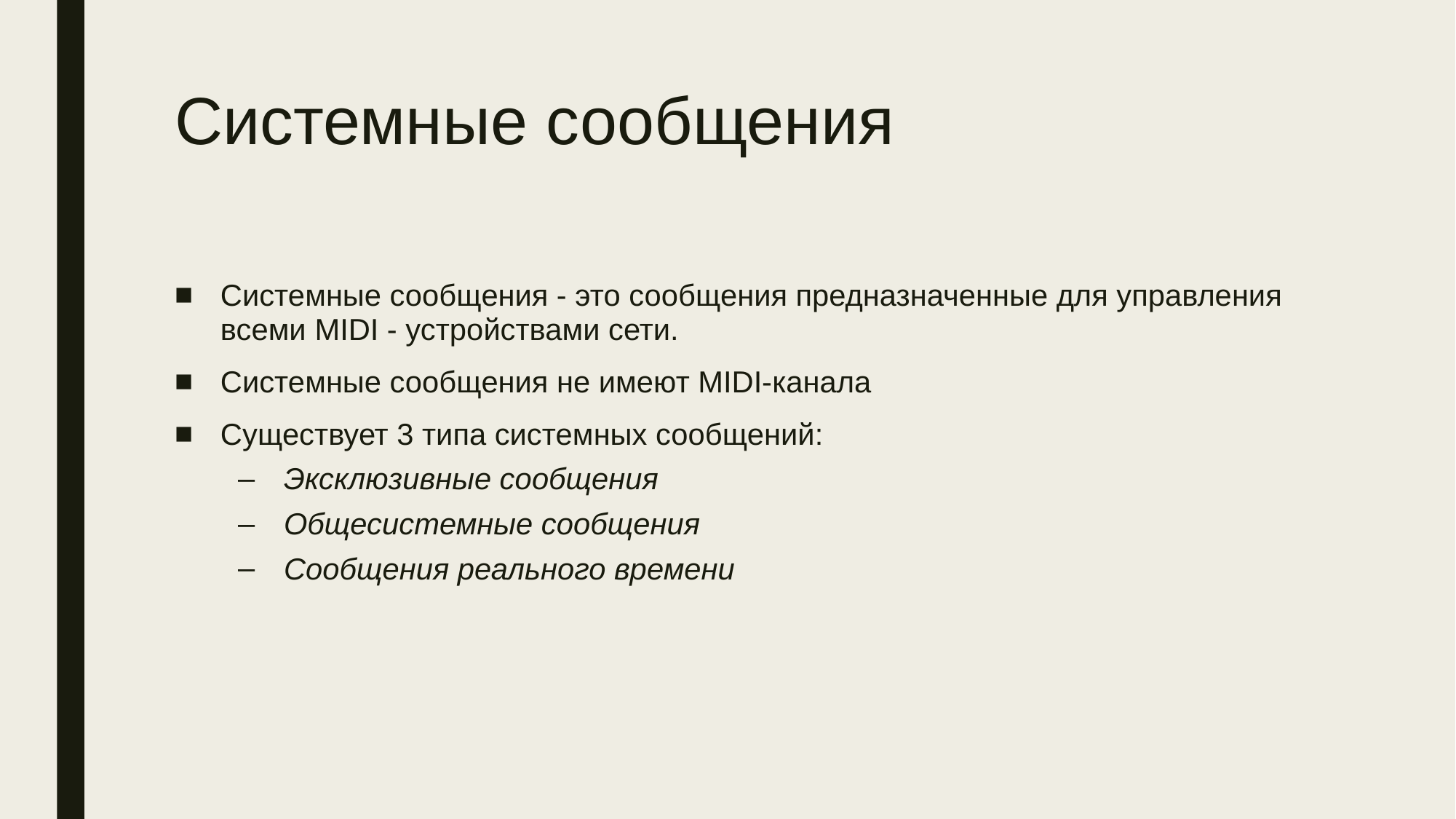

# Системные сообщения
Системные сообщения - это сообщения предназначенные для управления всеми MIDI - устройствами сети.
Системные сообщения не имеют MIDI-канала
Существует 3 типа системных сообщений:
Эксклюзивные сообщения
Общесистемные сообщения
Сообщения реального времени